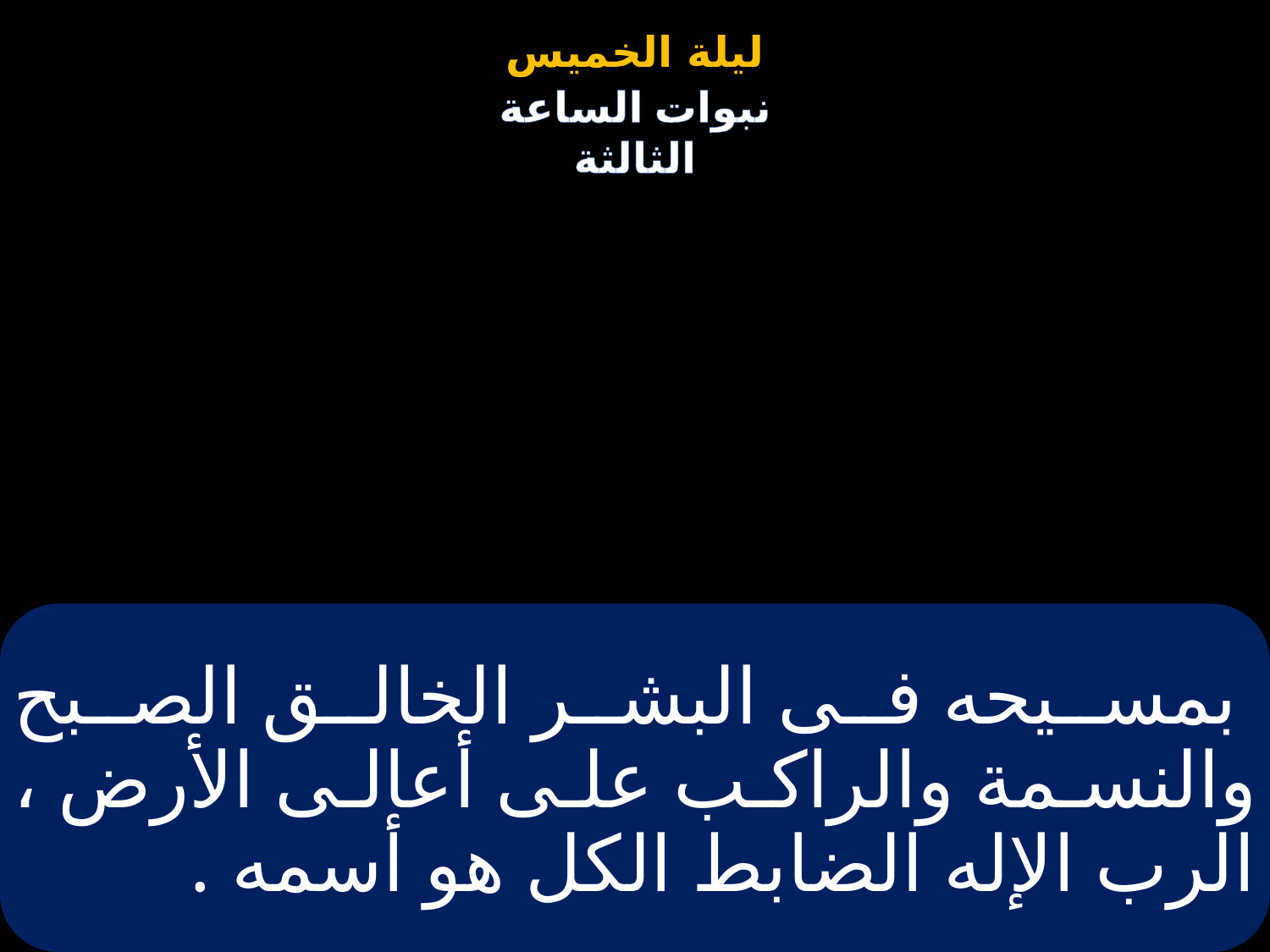

# بمسيحه فى البشر الخالق الصبح والنسمة والراكب على أعالى الأرض ، الرب الإله الضابط الكل هو أسمه .